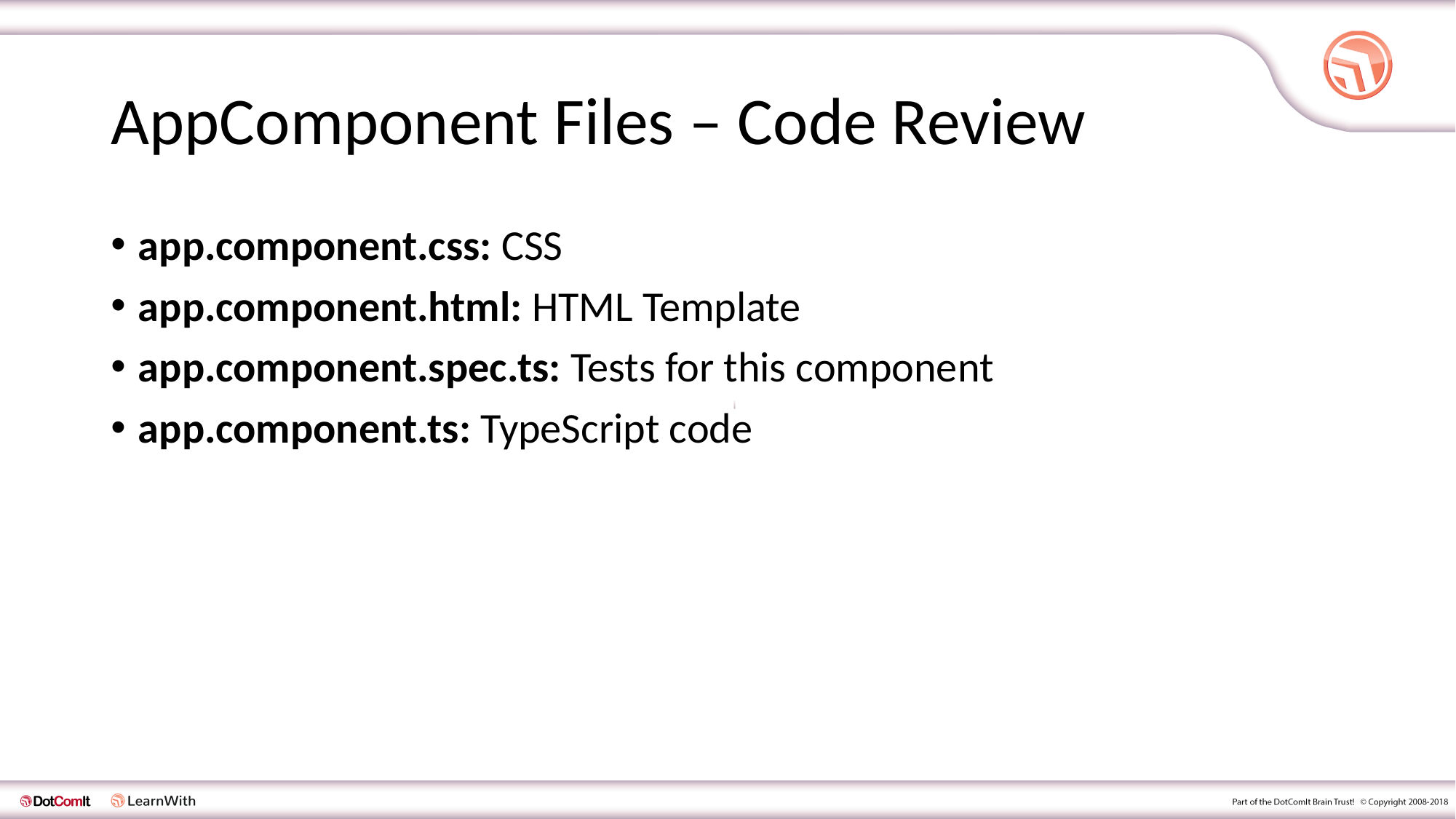

# AppComponent Files – Code Review
app.component.css: CSS
app.component.html: HTML Template
app.component.spec.ts: Tests for this component
app.component.ts: TypeScript code